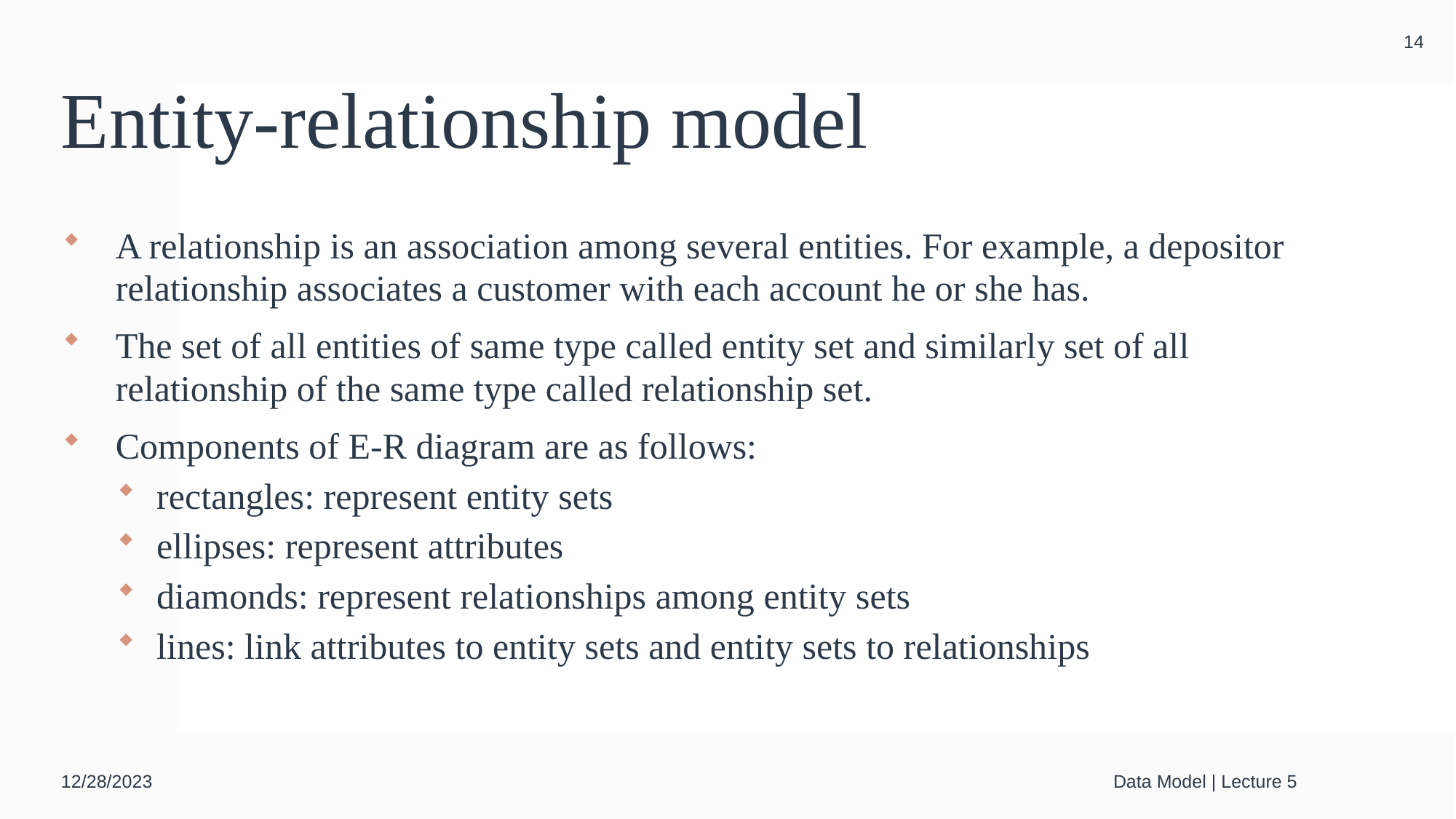

14
# Entity-relationship model
A relationship is an association among several entities. For example, a depositor relationship associates a customer with each account he or she has.
The set of all entities of same type called entity set and similarly set of all relationship of the same type called relationship set.
Components of E-R diagram are as follows:
rectangles: represent entity sets
ellipses: represent attributes
diamonds: represent relationships among entity sets
lines: link attributes to entity sets and entity sets to relationships
12/28/2023
Data Model | Lecture 5